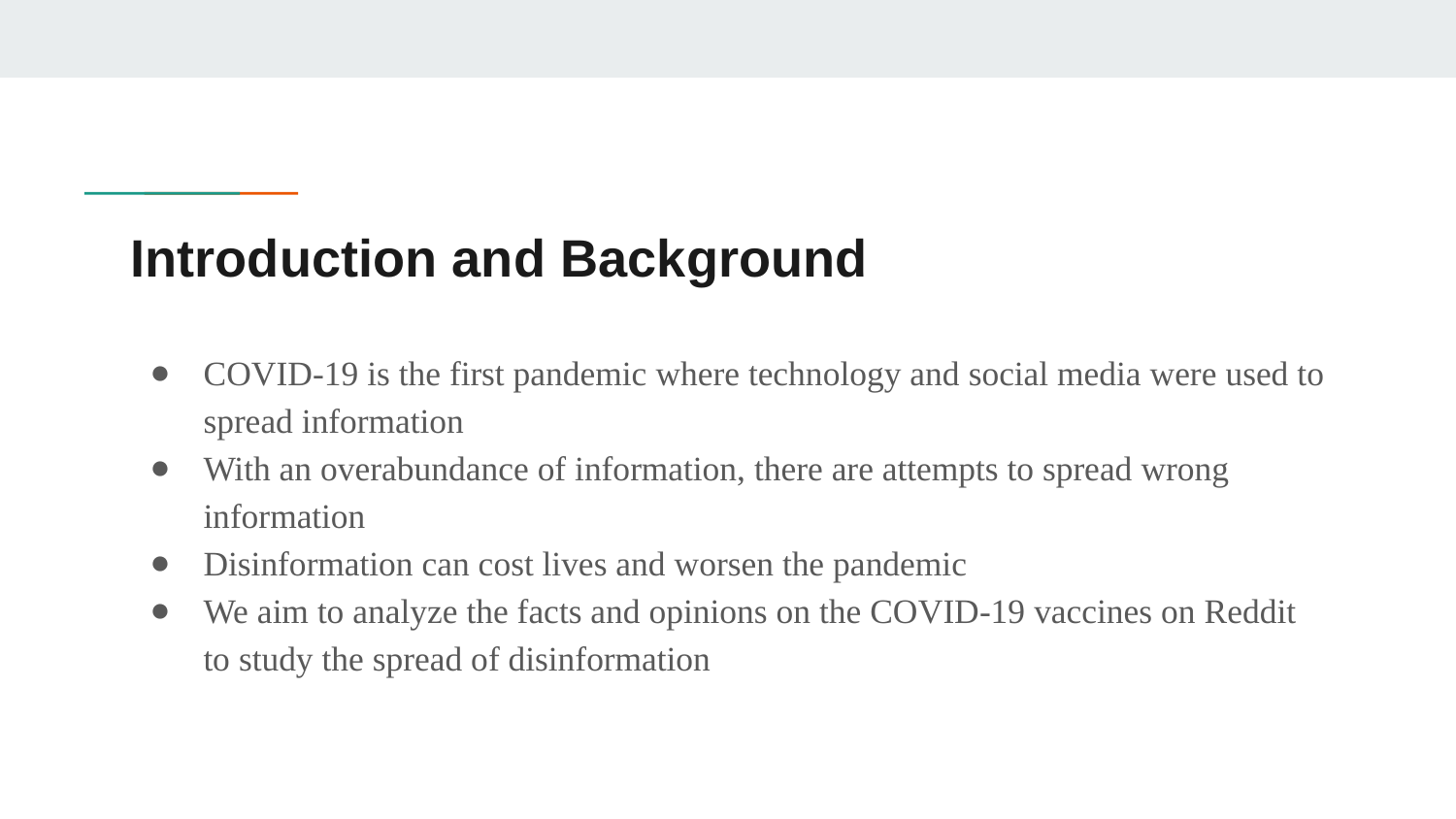

# Introduction and Background
COVID-19 is the first pandemic where technology and social media were used to spread information
With an overabundance of information, there are attempts to spread wrong information
Disinformation can cost lives and worsen the pandemic
We aim to analyze the facts and opinions on the COVID-19 vaccines on Reddit to study the spread of disinformation